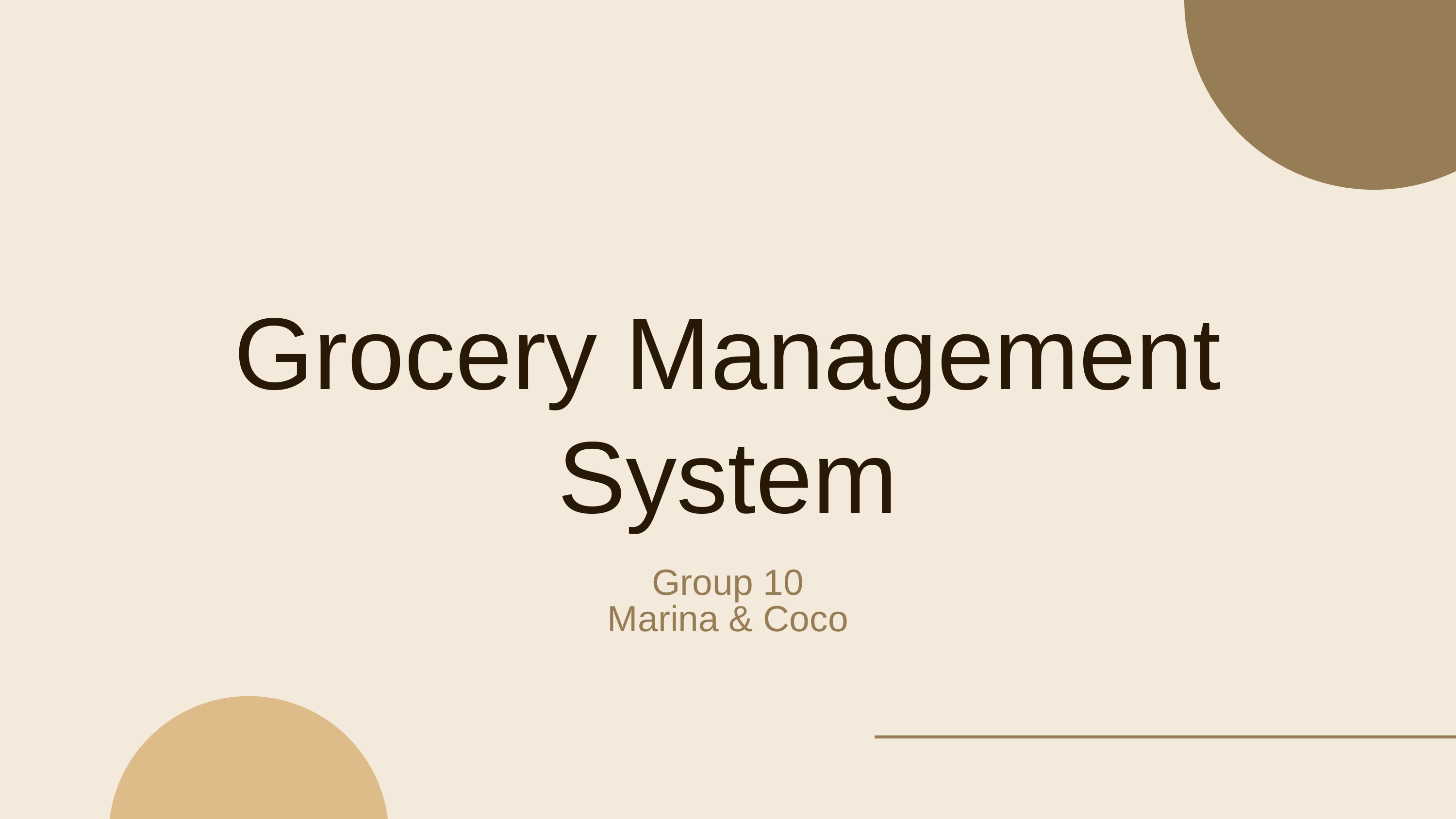

Grocery Management System
Group 10
Marina & Coco